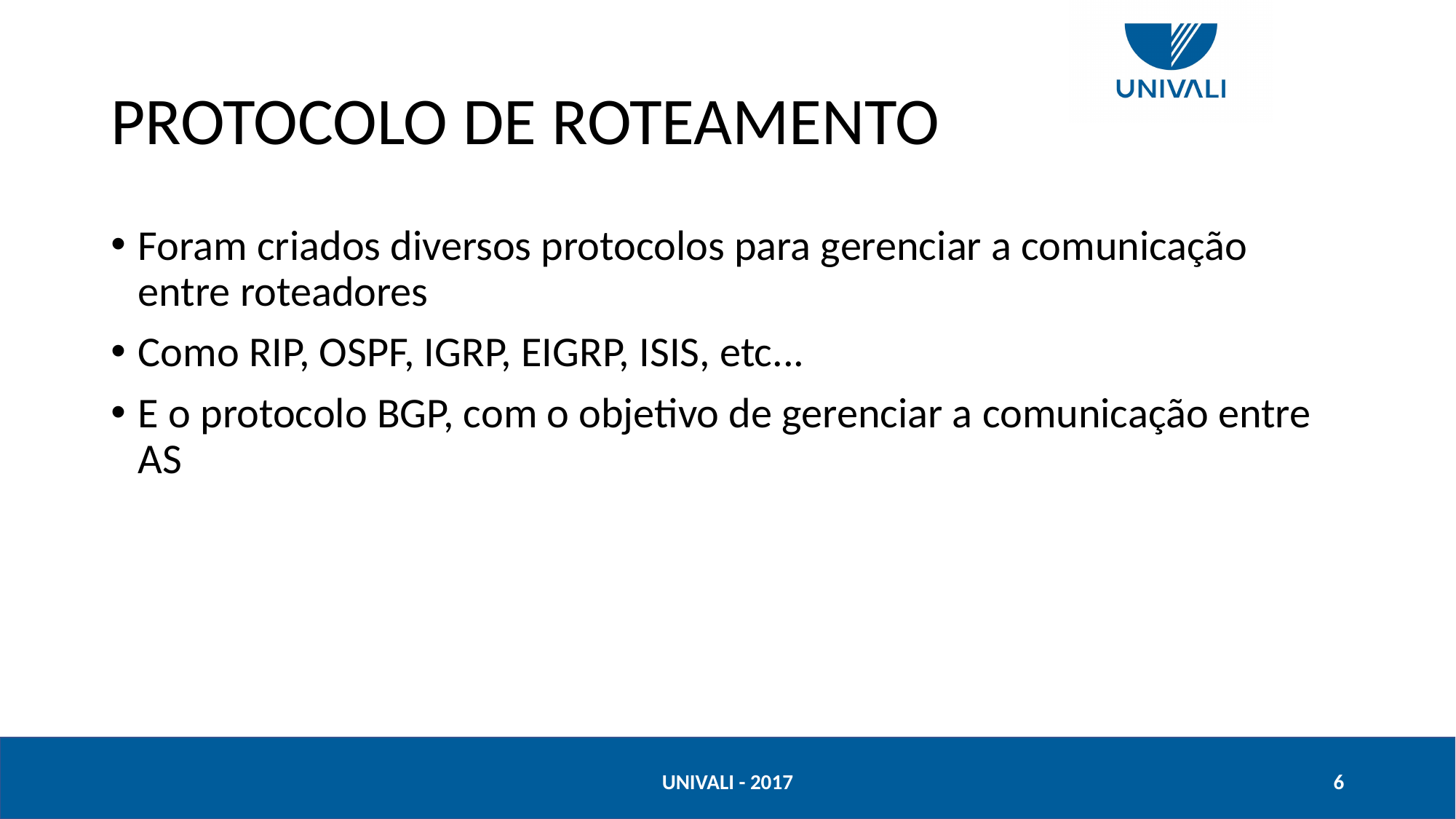

# PROTOCOLO DE ROTEAMENTO
Foram criados diversos protocolos para gerenciar a comunicação entre roteadores
Como RIP, OSPF, IGRP, EIGRP, ISIS, etc...
E o protocolo BGP, com o objetivo de gerenciar a comunicação entre AS
UNIVALI - 2017
6